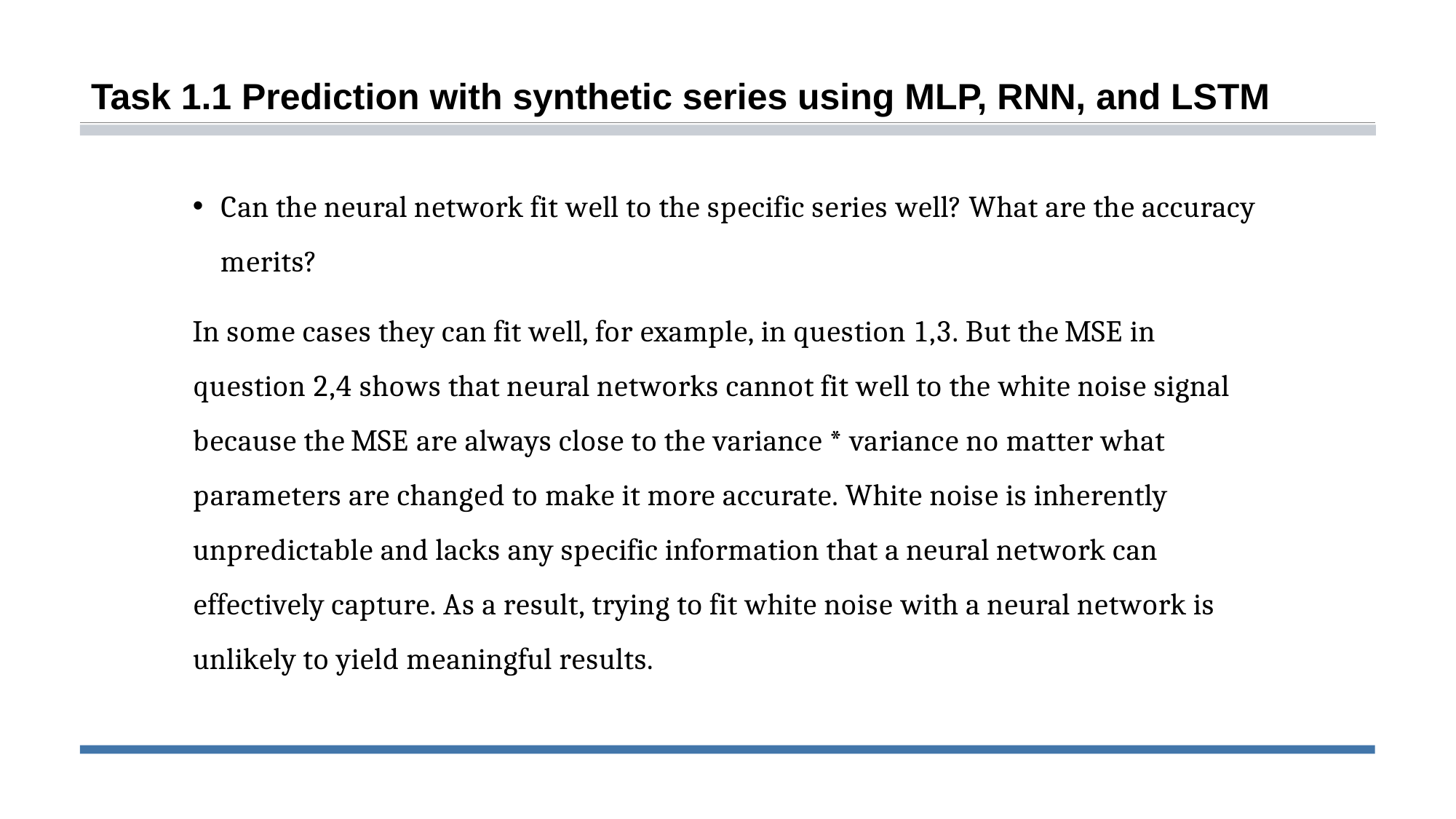

# Task 1.1 Prediction with synthetic series using MLP, RNN, and LSTM
Can the neural network fit well to the specific series well? What are the accuracy merits?
In some cases they can fit well, for example, in question 1,3. But the MSE in question 2,4 shows that neural networks cannot fit well to the white noise signal because the MSE are always close to the variance * variance no matter what parameters are changed to make it more accurate. White noise is inherently unpredictable and lacks any specific information that a neural network can effectively capture. As a result, trying to fit white noise with a neural network is unlikely to yield meaningful results.